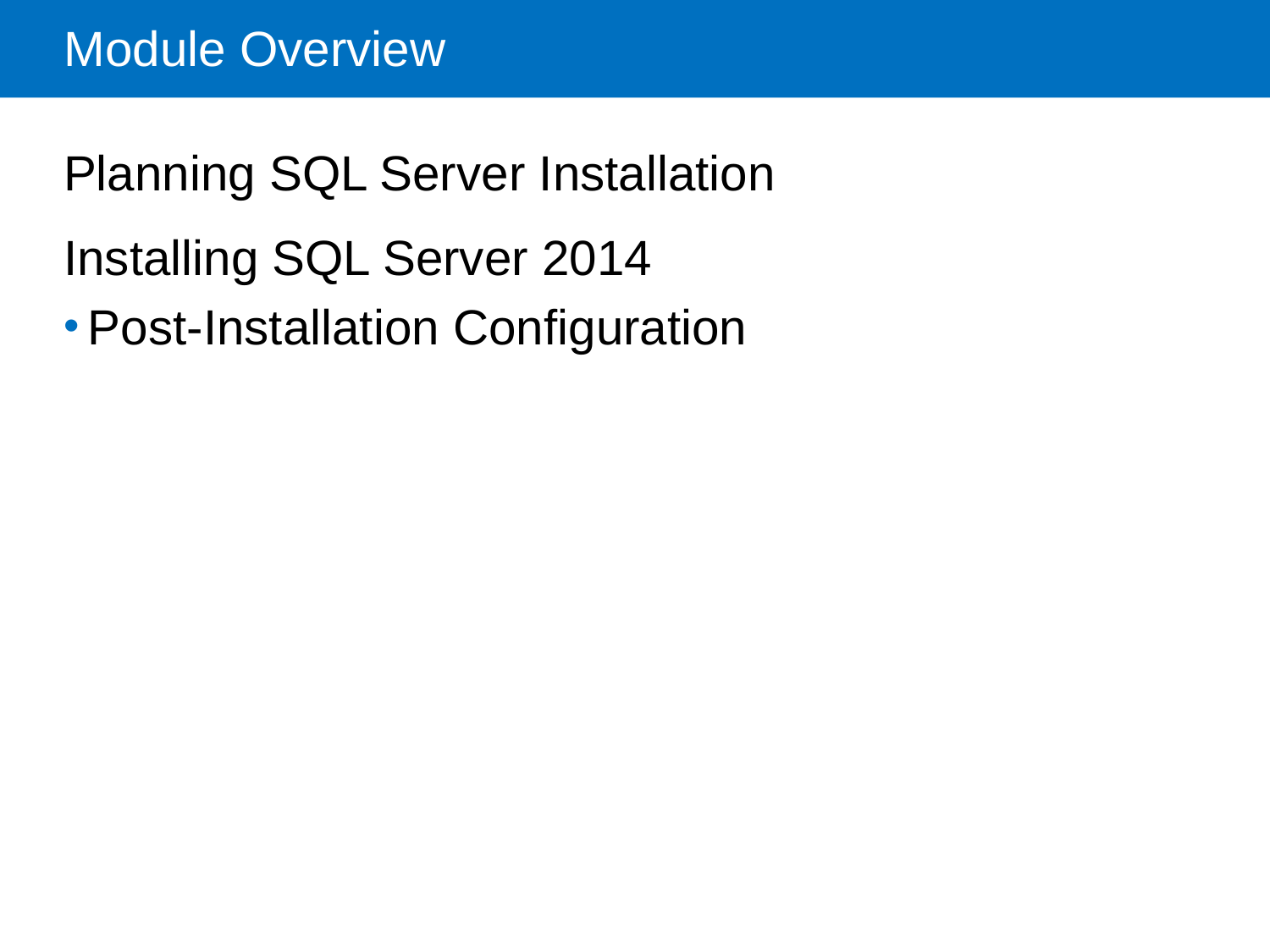

# Module Overview
Planning SQL Server Installation
Installing SQL Server 2014
Post-Installation Configuration